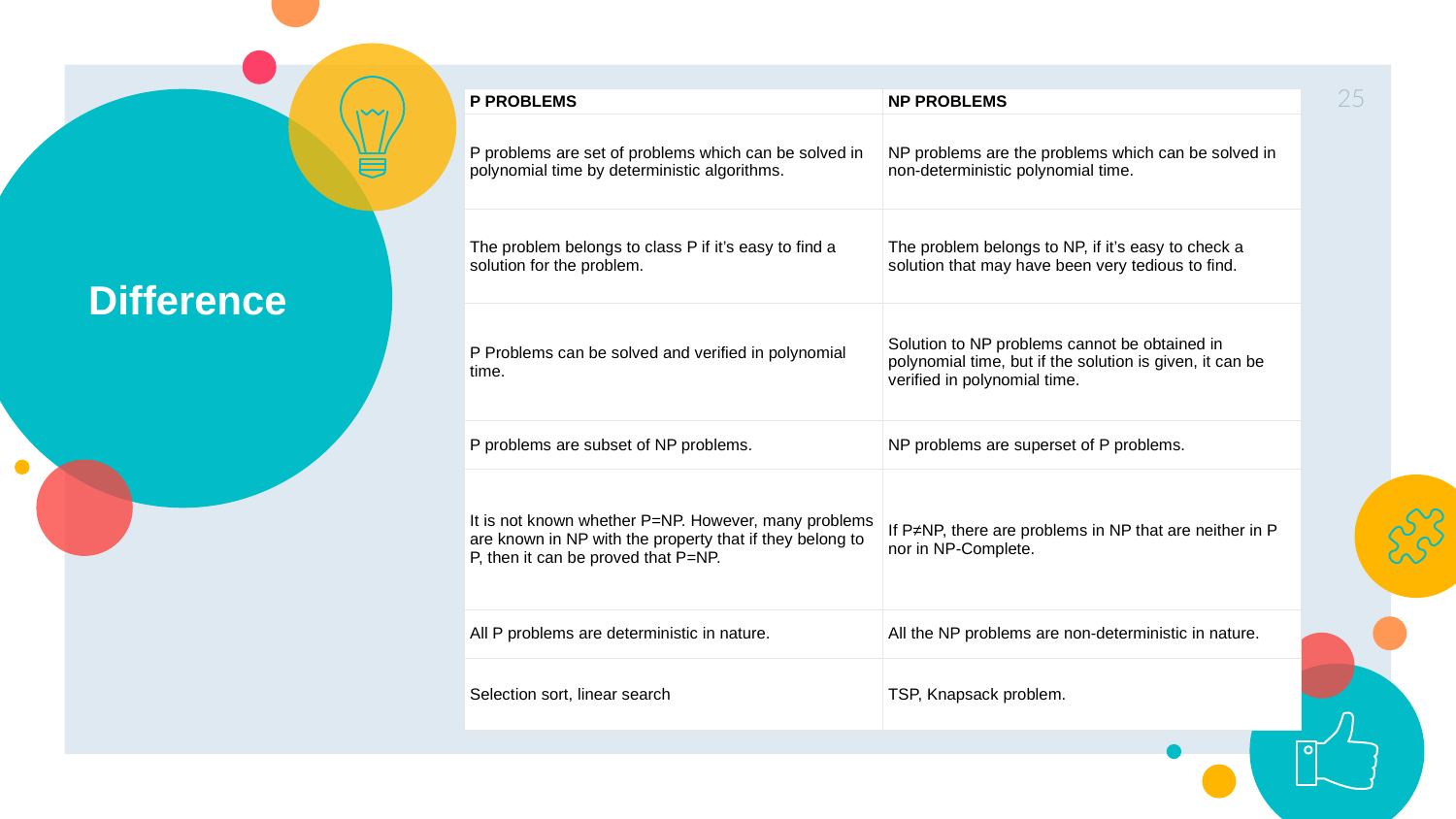

25

| P PROBLEMS | NP PROBLEMS |
| --- | --- |
| P problems are set of problems which can be solved in polynomial time by deterministic algorithms. | NP problems are the problems which can be solved in non-deterministic polynomial time. |
| The problem belongs to class P if it’s easy to find a solution for the problem. | The problem belongs to NP, if it’s easy to check a solution that may have been very tedious to find. |
| P Problems can be solved and verified in polynomial time. | Solution to NP problems cannot be obtained in polynomial time, but if the solution is given, it can be verified in polynomial time. |
| P problems are subset of NP problems. | NP problems are superset of P problems. |
| It is not known whether P=NP. However, many problems are known in NP with the property that if they belong to P, then it can be proved that P=NP. | If P≠NP, there are problems in NP that are neither in P nor in NP-Complete. |
| All P problems are deterministic in nature. | All the NP problems are non-deterministic in nature. |
| Selection sort, linear search | TSP, Knapsack problem. |
# Difference